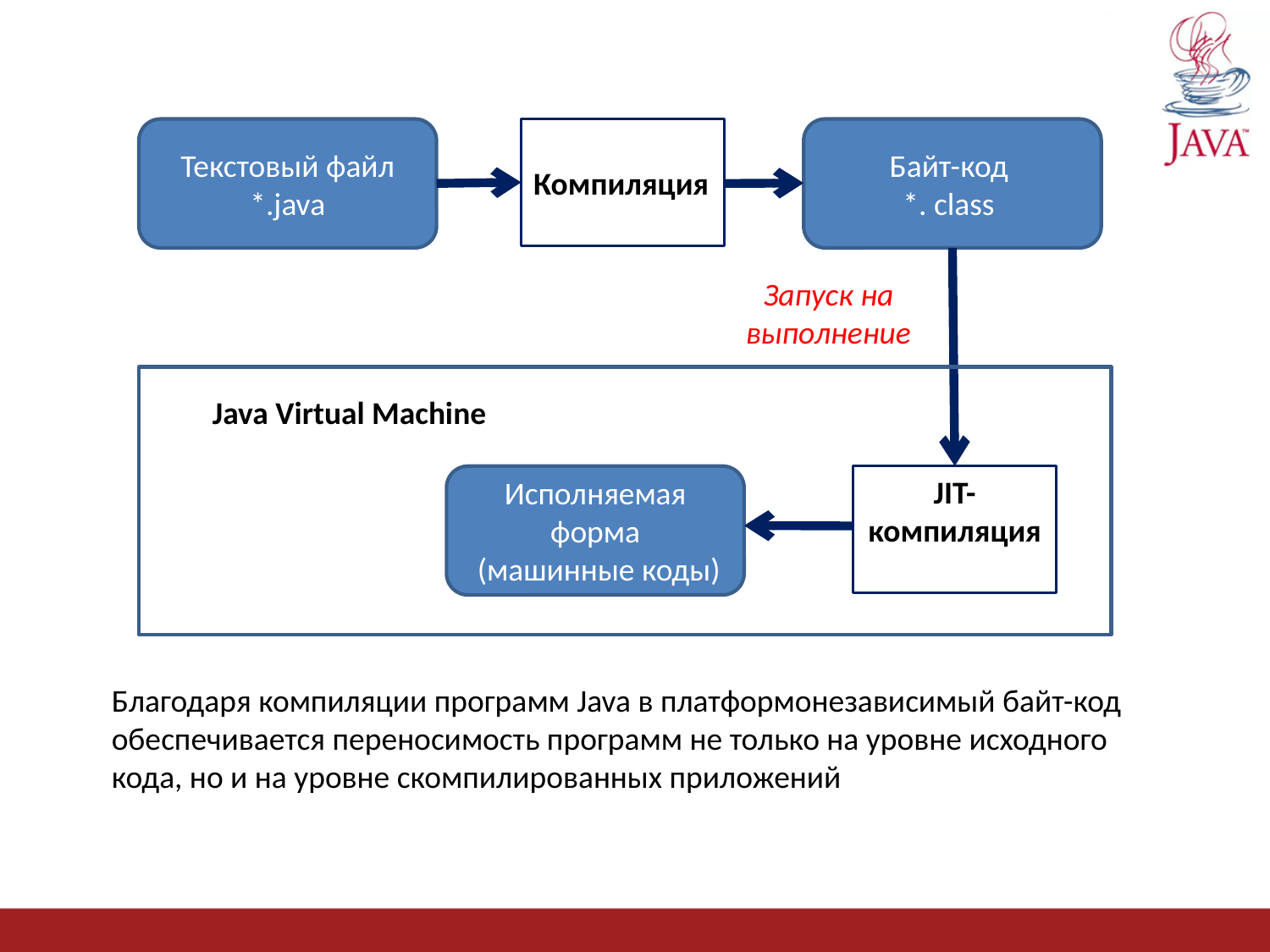

Текстовый файл
*.java

Компиляция

Байт-код
*. class
Запуск на выполнение

Java Virtual Machine
Исполняемая форма
 (машинные коды)
JIT-компиляция

Благодаря компиляции программ Java в платформонезависимый байт-код обеспечивается переносимость программ не только на уровне исходного кода, но и на уровне скомпилированных приложений